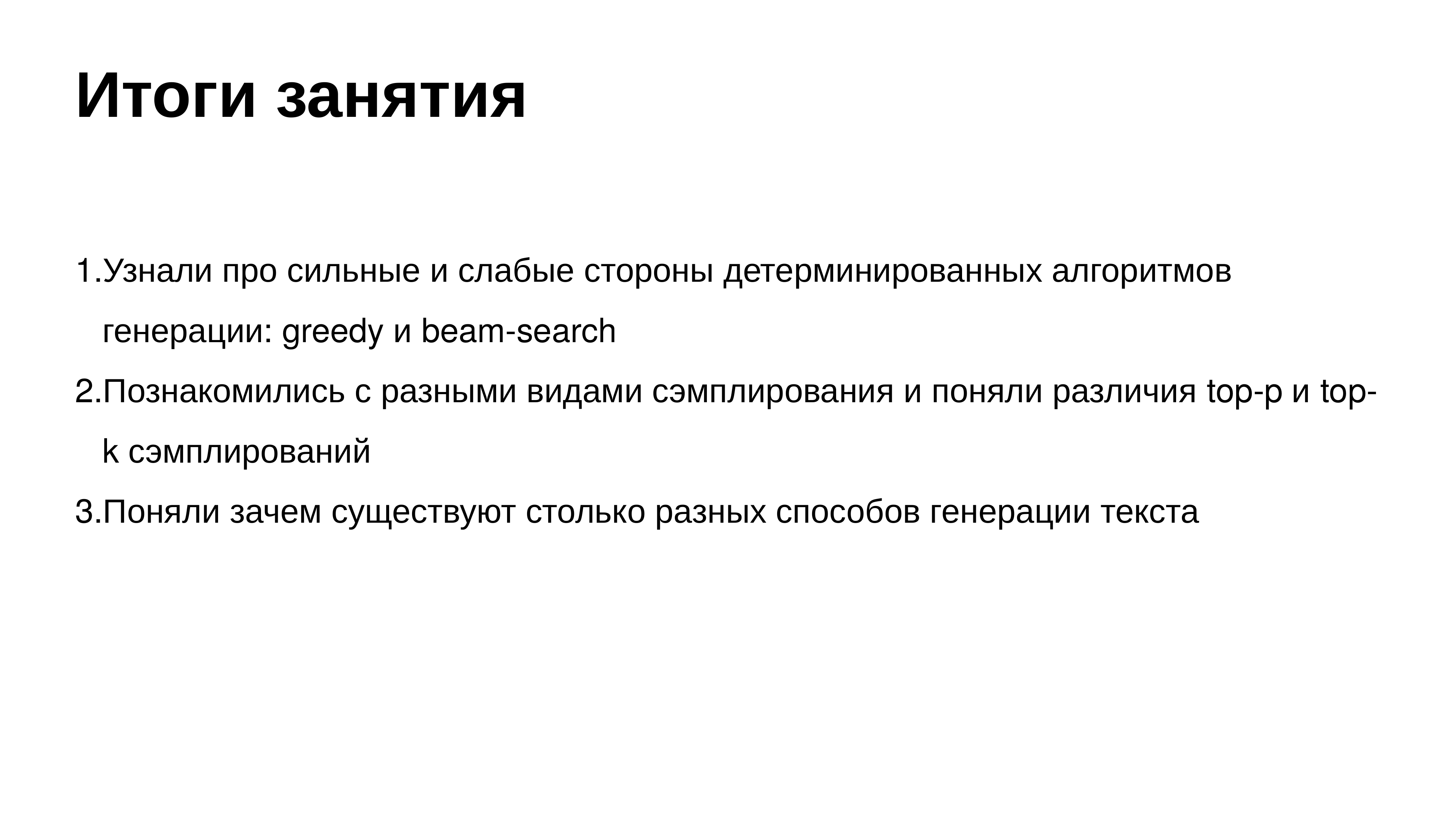

# Итоги занятия
Узнали про сильные и слабые стороны детерминированных алгоритмов генерации: greedy и beam-search
Познакомились с разными видами сэмплирования и поняли различия top-p и top-k сэмплирований
Поняли зачем существуют столько разных способов генерации текста